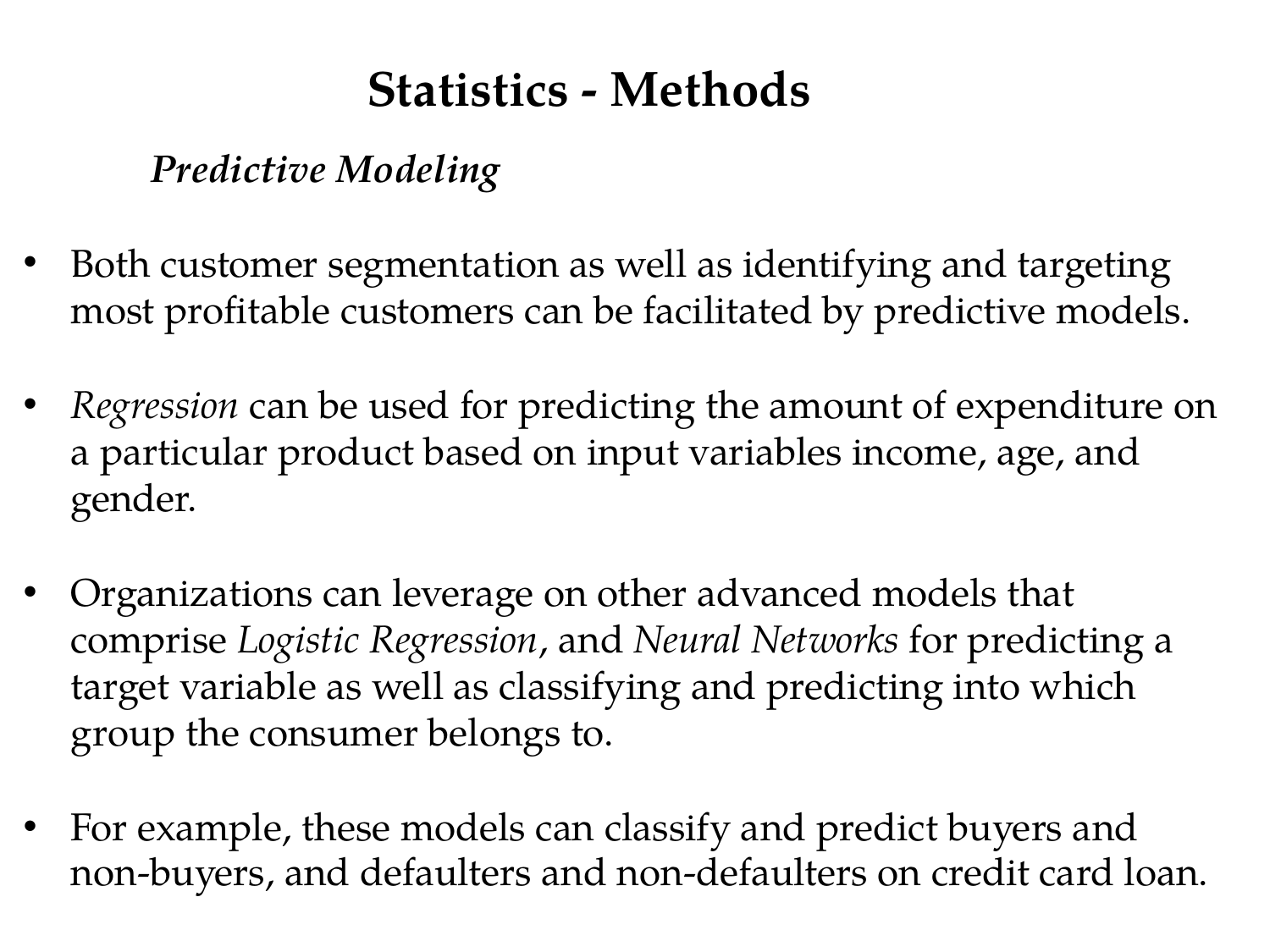

# Statistics - Methods
Predictive Modeling

Both customer segmentation as well as identifying and targeting
most profitable customers can be facilitated by predictive models.

Regression can be used for predicting the amount of expenditure on a particular product based on input variables income, age, and gender.

Organizations can leverage on other advanced models that comprise Logistic Regression, and Neural Networks for predicting a target variable as well as classifying and predicting into which group the consumer belongs to.

For example, these models can classify and predict buyers and
non-buyers, and defaulters and non-defaulters on credit card loan.